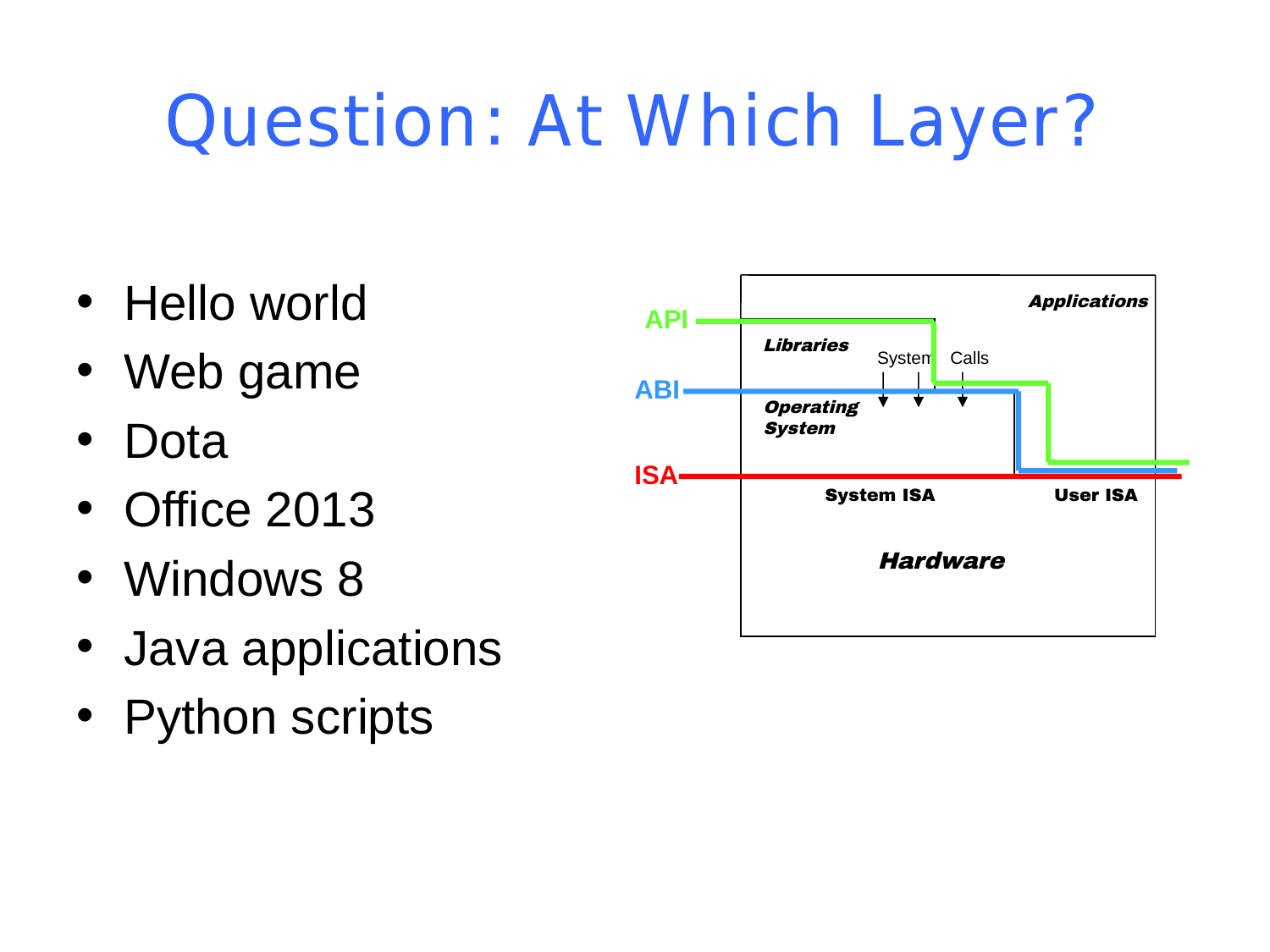

# Question: At Which Layer?
Hello world
Web game
Dota
Office 2013
Windows 8
Java applications
Python scripts

Applications

Libraries
System   Calls

Operating
System

System ISA
User ISA
Hardware
API

ABI

ISA